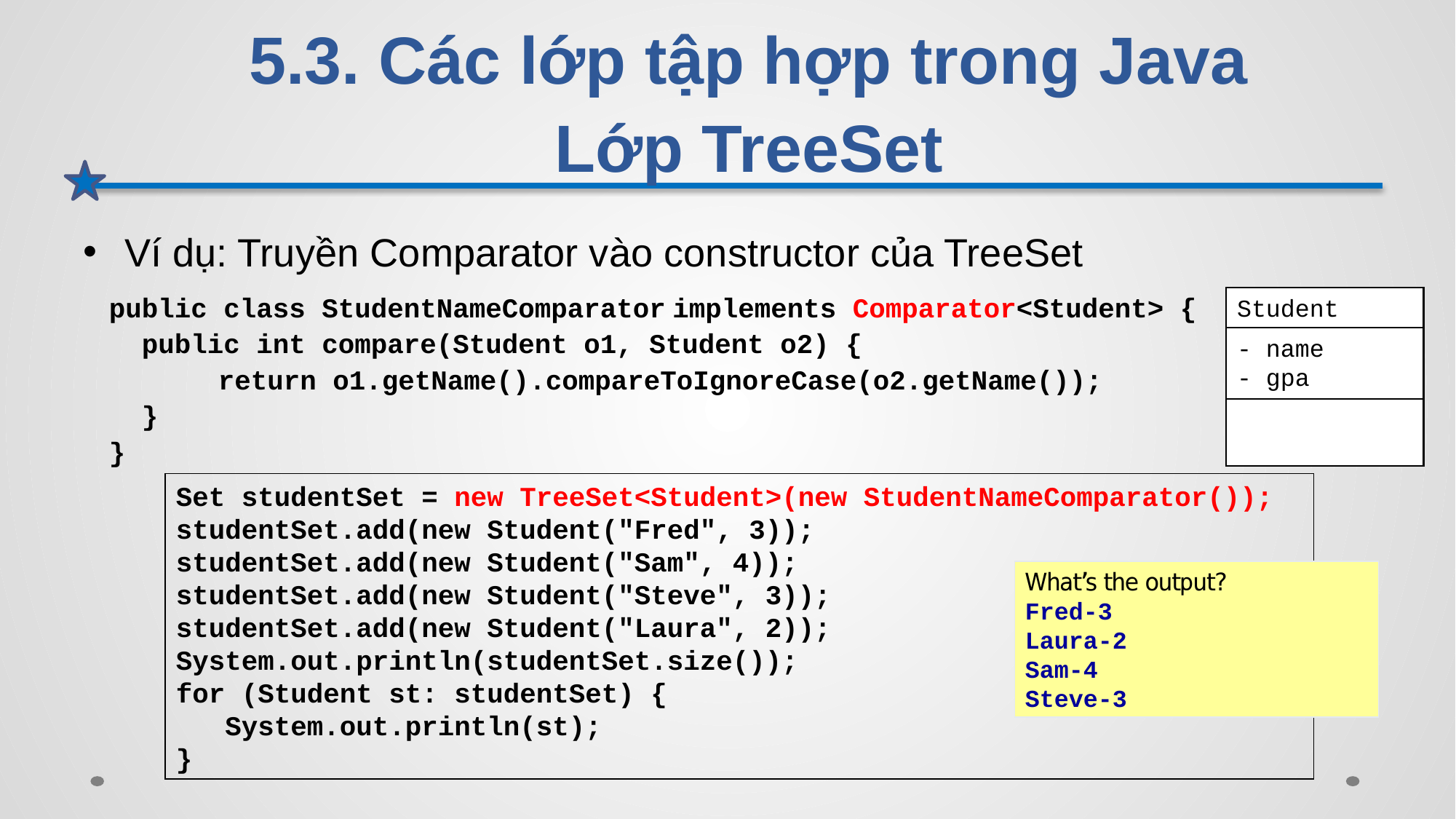

# 5.3. Các lớp tập hợp trong Java Lớp TreeSet
Ví dụ: Truyền Comparator vào constructor của TreeSet

public class StudentNameComparator implements Comparator<Student> {
  public int compare(Student o1, Student o2) {
	return o1.getName().compareToIgnoreCase(o2.getName());
  }
}
Student
- name
- gpa

Set studentSet = new TreeSet<Student>(new StudentNameComparator());
studentSet.add(new Student("Fred", 3));
studentSet.add(new Student("Sam", 4));
studentSet.add(new Student("Steve", 3));
studentSet.add(new Student("Laura", 2));
System.out.println(studentSet.size());
for (Student st: studentSet) {
   System.out.println(st);
}
What’s the output?
Fred-3
Laura-2
Sam-4
Steve-3